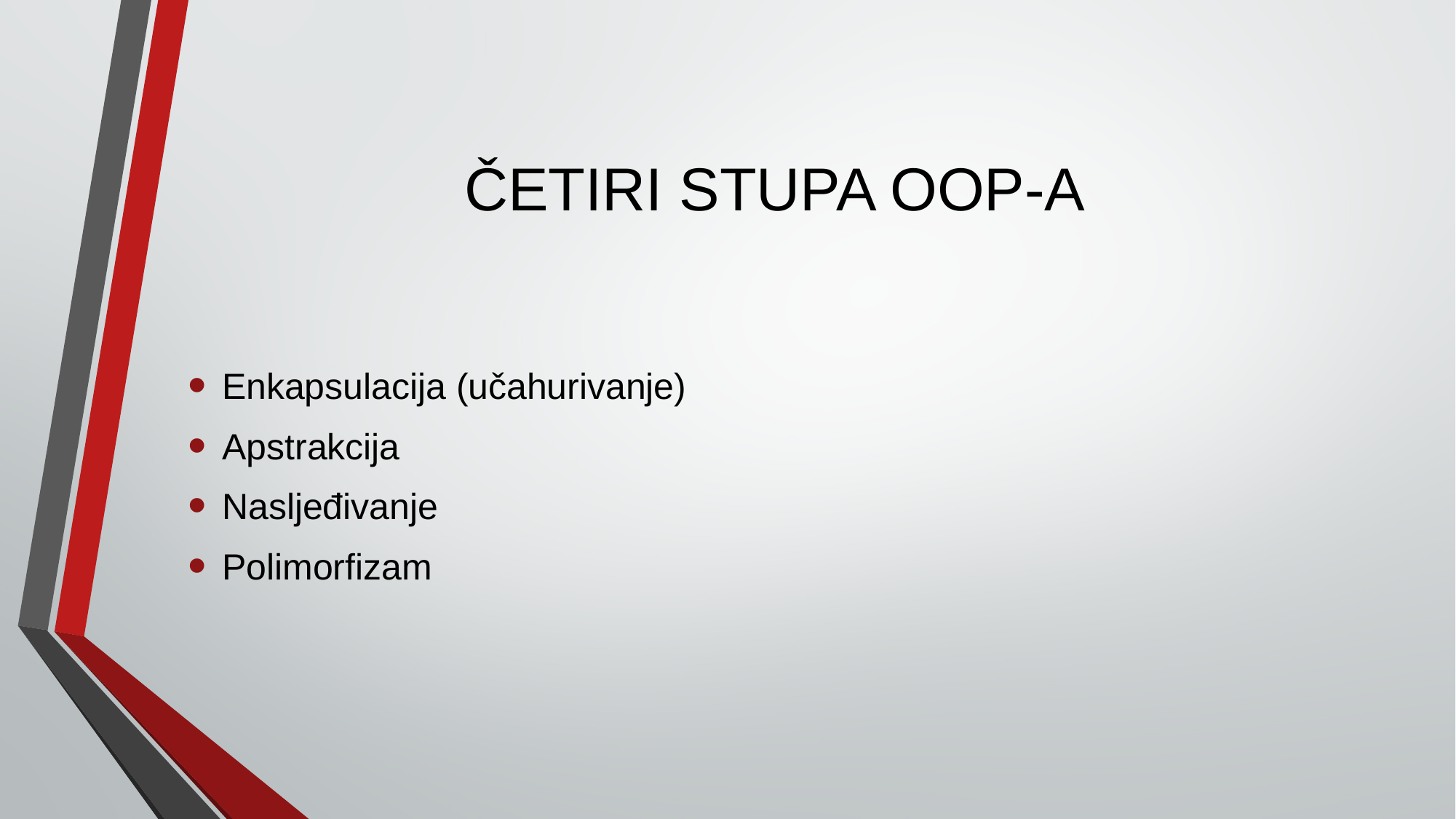

# ČETIRI STUPA OOP-A
Enkapsulacija (učahurivanje)
Apstrakcija
Nasljeđivanje
Polimorfizam